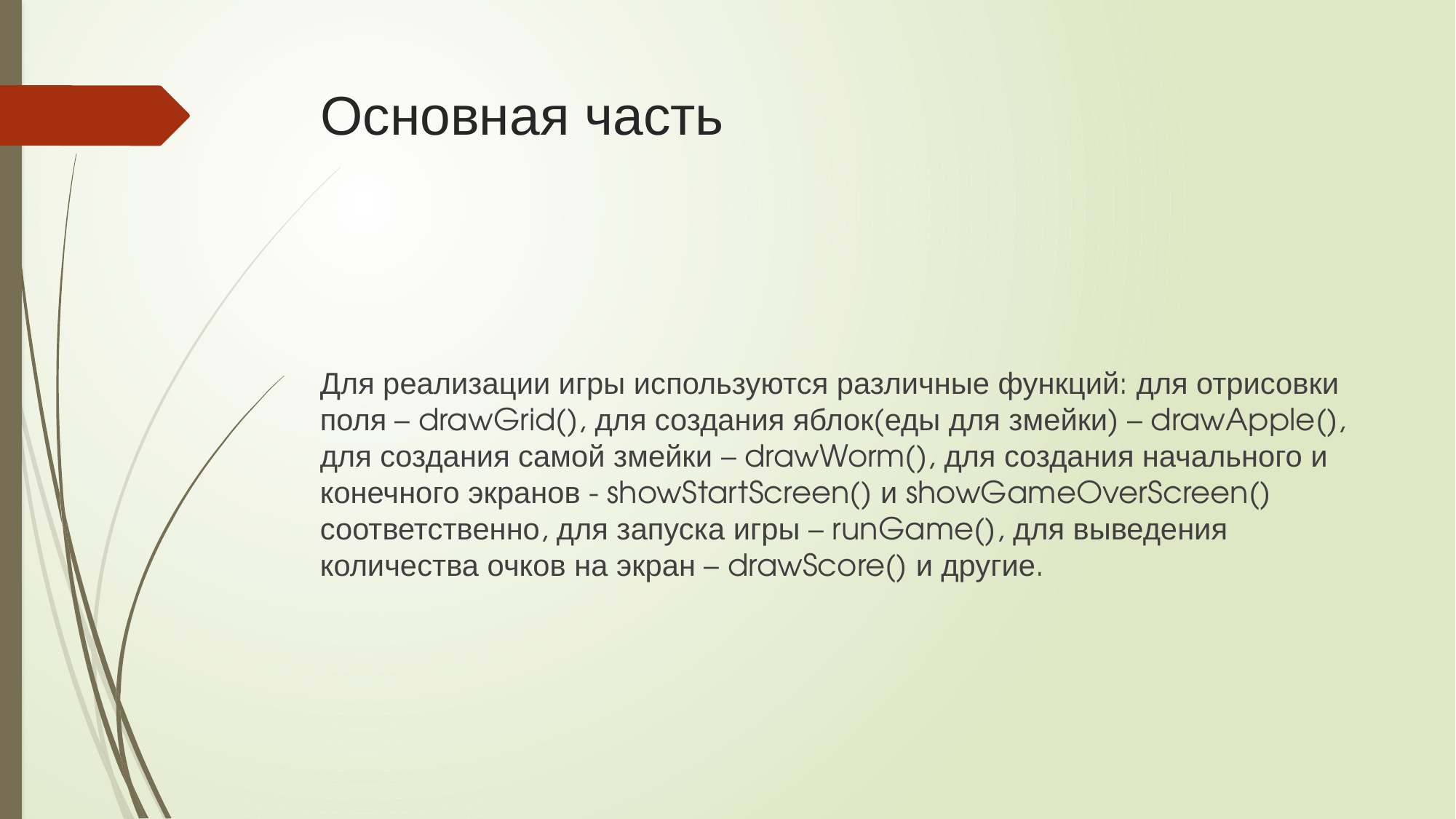

# Основная часть

Для реализации игры используются различные функций: для отрисовки поля – drawGrid(), для создания яблок(еды для змейки) – drawApple(), для создания самой змейки – drawWorm(), для создания начального и конечного экранов - showStartScreen() и showGameOverScreen() соответственно, для запуска игры – runGame(), для выведения количества очков на экран – drawScore() и другие.